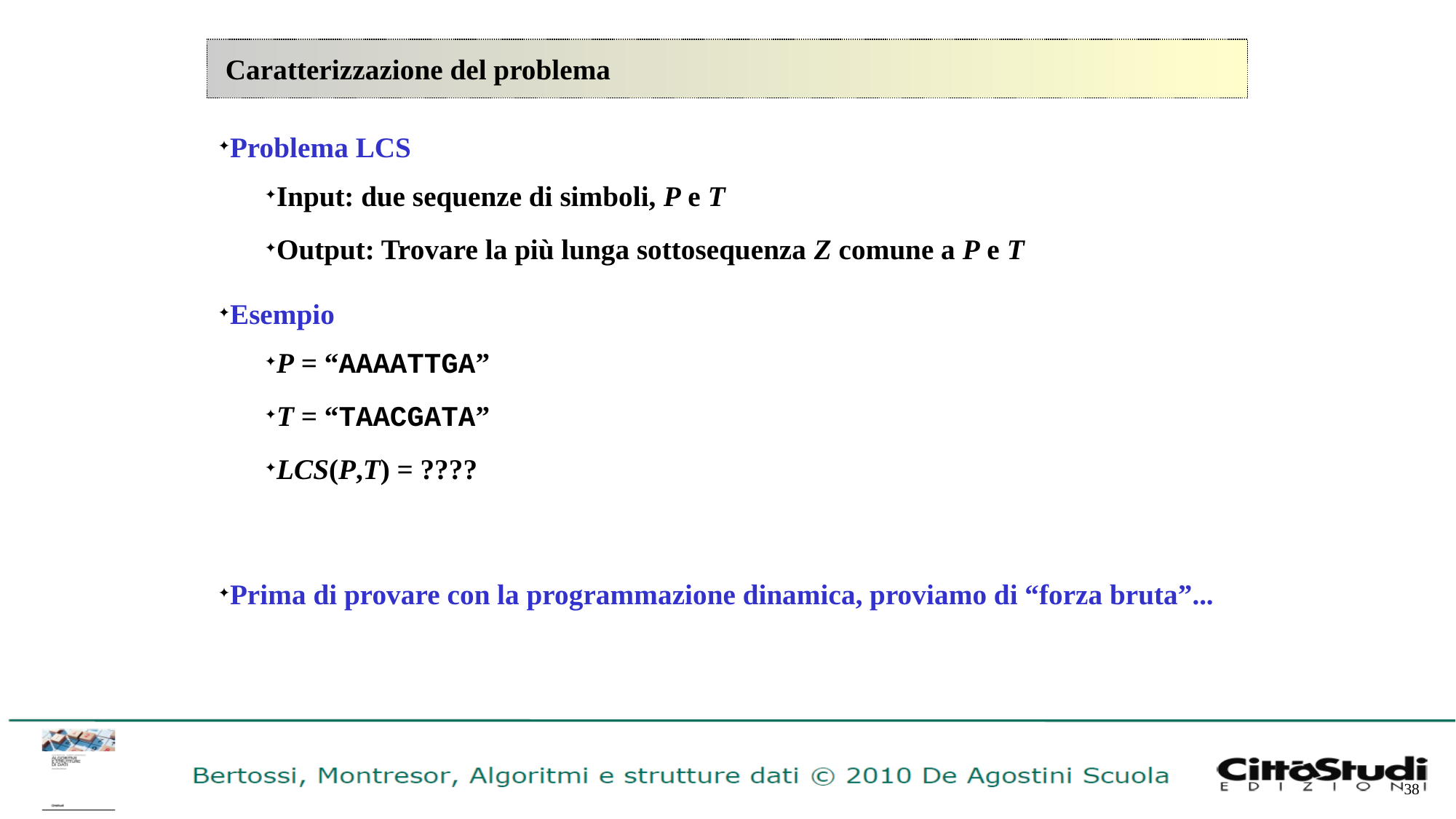

# Caratterizzazione del problema
Problema LCS
Input: due sequenze di simboli, P e T
Output: Trovare la più lunga sottosequenza Z comune a P e T
Esempio
P = “AAAATTGA”
T = “TAACGATA”
LCS(P,T) = ????

Prima di provare con la programmazione dinamica, proviamo di “forza bruta”...

38